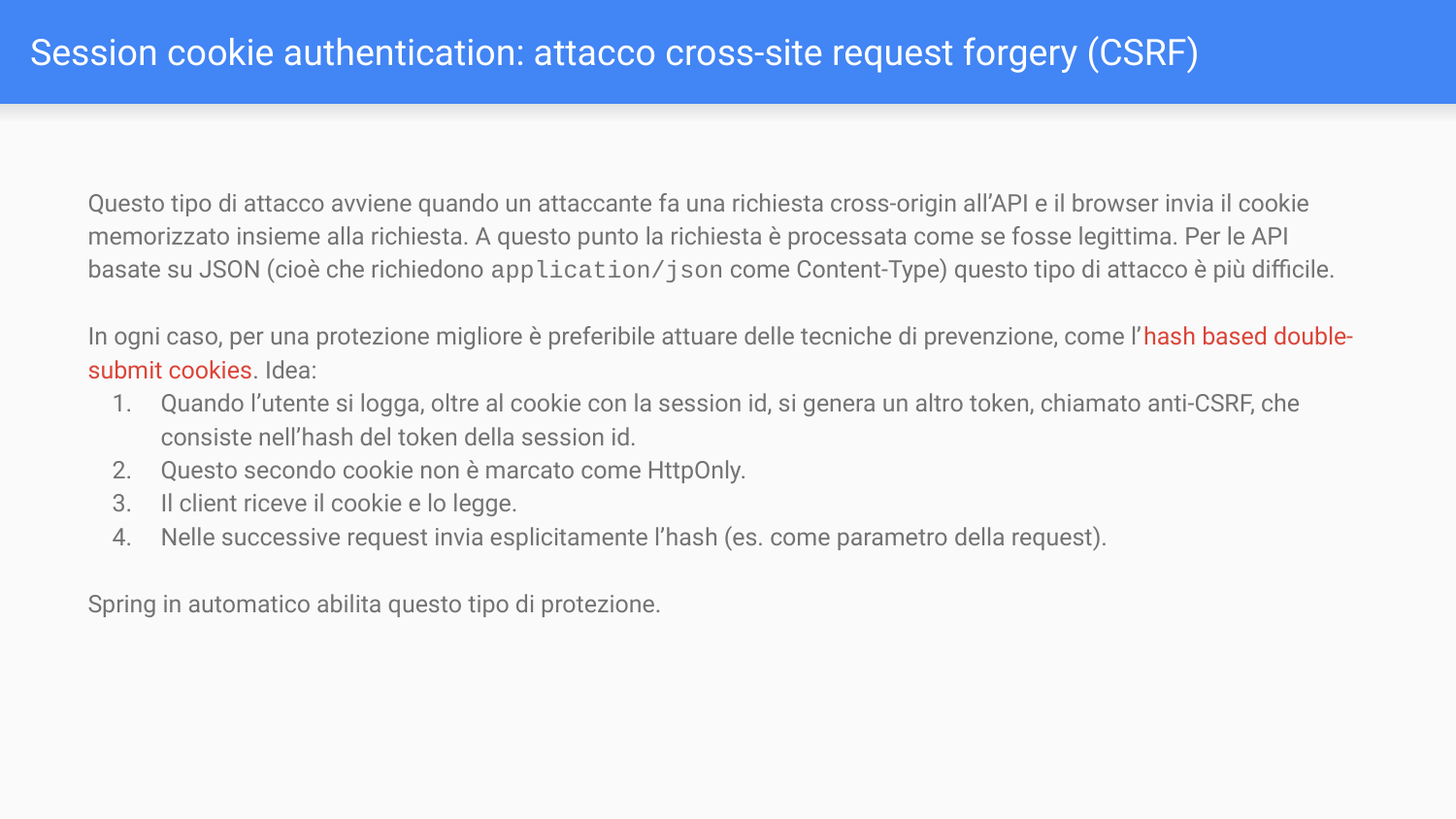

# Session cookie authentication: attacco cross-site request forgery (CSRF)
Questo tipo di attacco avviene quando un attaccante fa una richiesta cross-origin all’API e il browser invia il cookie memorizzato insieme alla richiesta. A questo punto la richiesta è processata come se fosse legittima. Per le API basate su JSON (cioè che richiedono application/json come Content-Type) questo tipo di attacco è più difficile.

In ogni caso, per una protezione migliore è preferibile attuare delle tecniche di prevenzione, come l’hash based double-submit cookies. Idea:
Quando l’utente si logga, oltre al cookie con la session id, si genera un altro token, chiamato anti-CSRF, che consiste nell’hash del token della session id.
Questo secondo cookie non è marcato come HttpOnly.
Il client riceve il cookie e lo legge.
Nelle successive request invia esplicitamente l’hash (es. come parametro della request).

Spring in automatico abilita questo tipo di protezione.